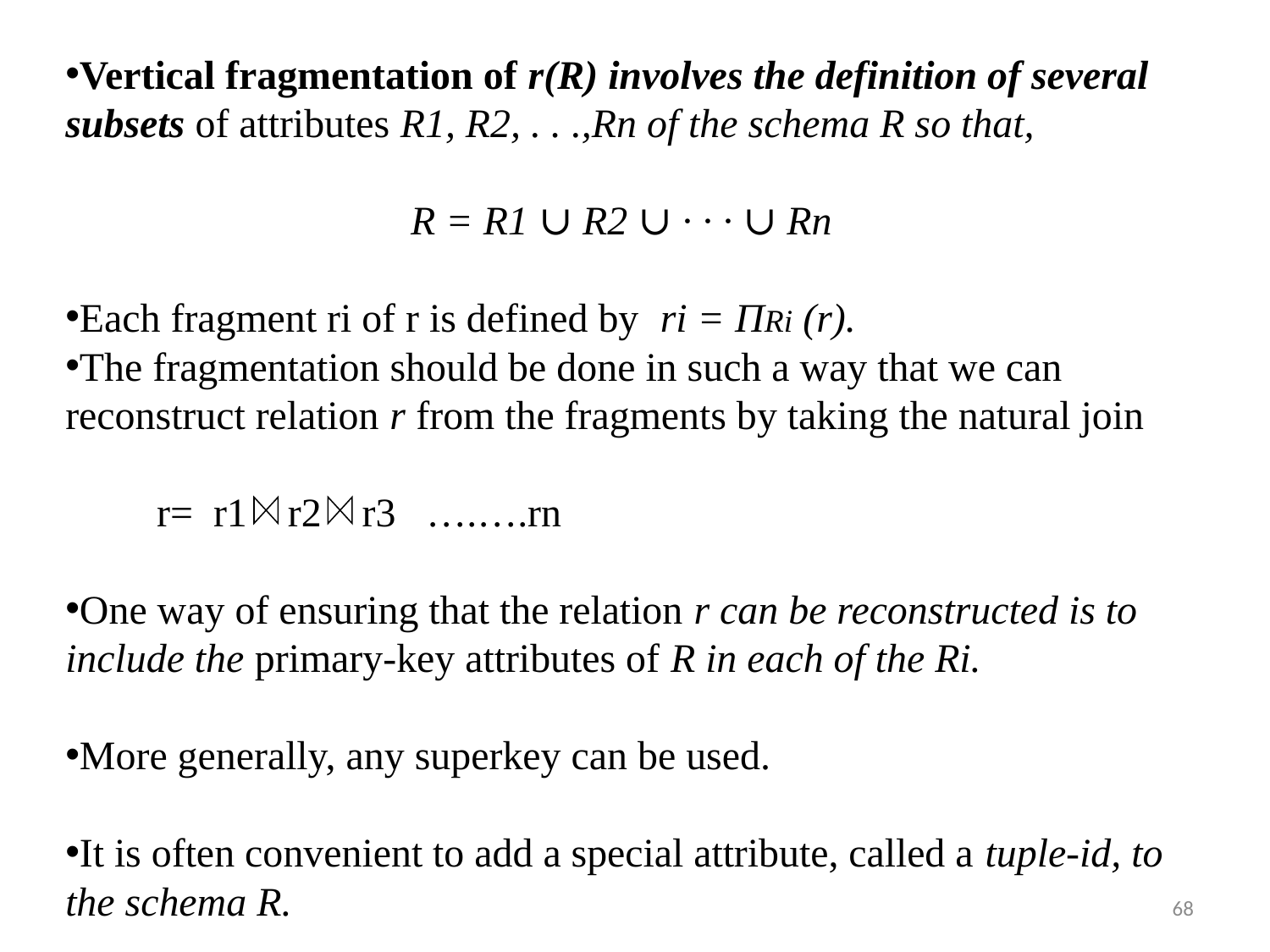

Vertical fragmentation of r(R) involves the definition of several subsets of attributes R1, R2, . . .,Rn of the schema R so that,

                                  R = R1 ∪ R2 ∪ · · · ∪ Rn

Each fragment ri of r is defined by  ri = ΠRi (r).
The fragmentation should be done in such a way that we can reconstruct relation r from the fragments by taking the natural join

         r=  r1    r2    r3   ….….rn

One way of ensuring that the relation r can be reconstructed is to include the primary-key attributes of R in each of the Ri.

More generally, any superkey can be used.

It is often convenient to add a special attribute, called a tuple-id, to the schema R.

68